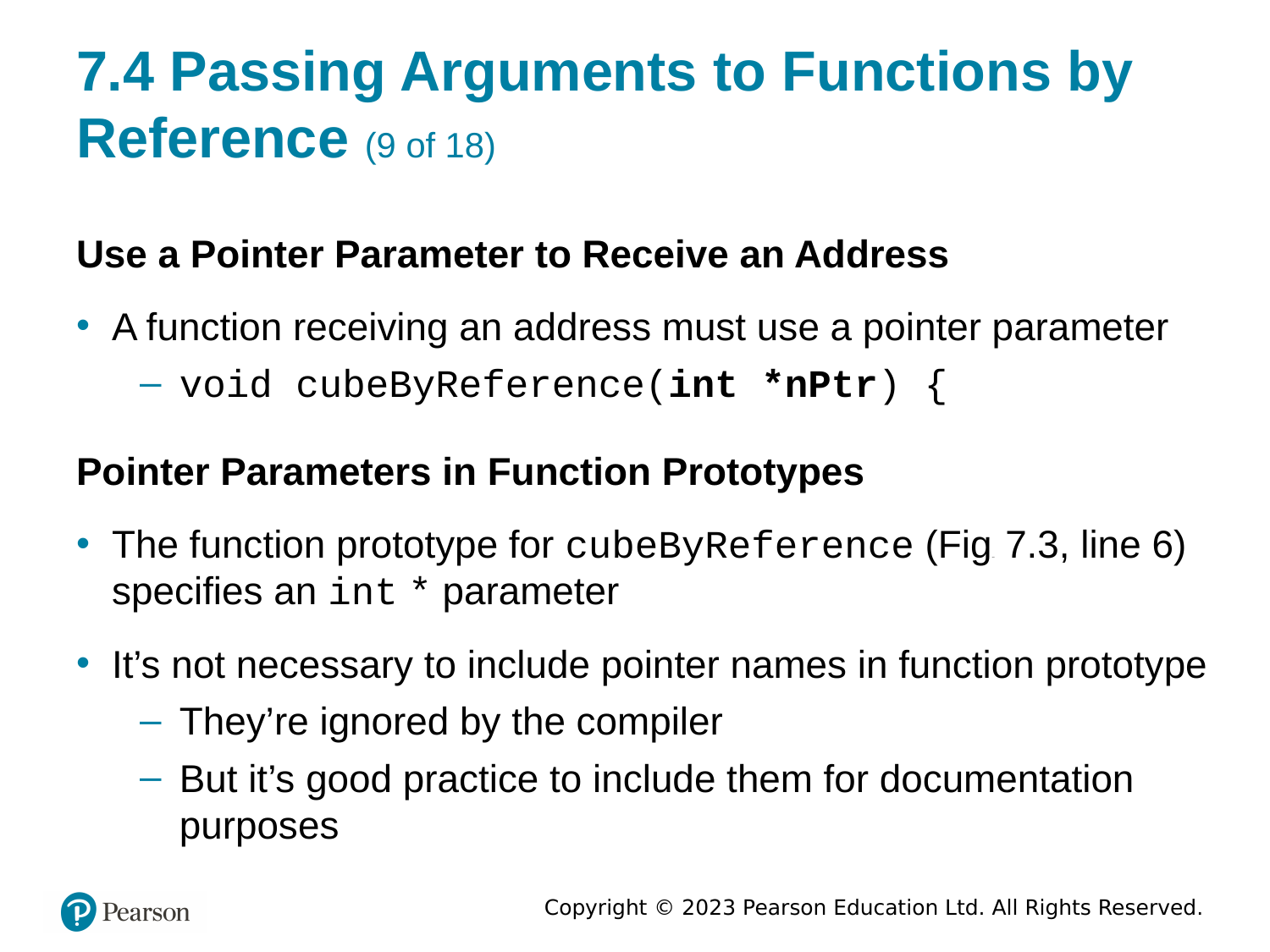

# 7.4 Passing Arguments to Functions by Reference (9 of 18)
Use a Pointer Parameter to Receive an Address
A function receiving an address must use a pointer parameter
void cubeByReference(int *nPtr) {
Pointer Parameters in Function Prototypes
The function prototype for cubeByReference (Figure 7.3, line 6) specifies an int * parameter
It’s not necessary to include pointer names in function prototype
They’re ignored by the compiler
But it’s good practice to include them for documentation purposes